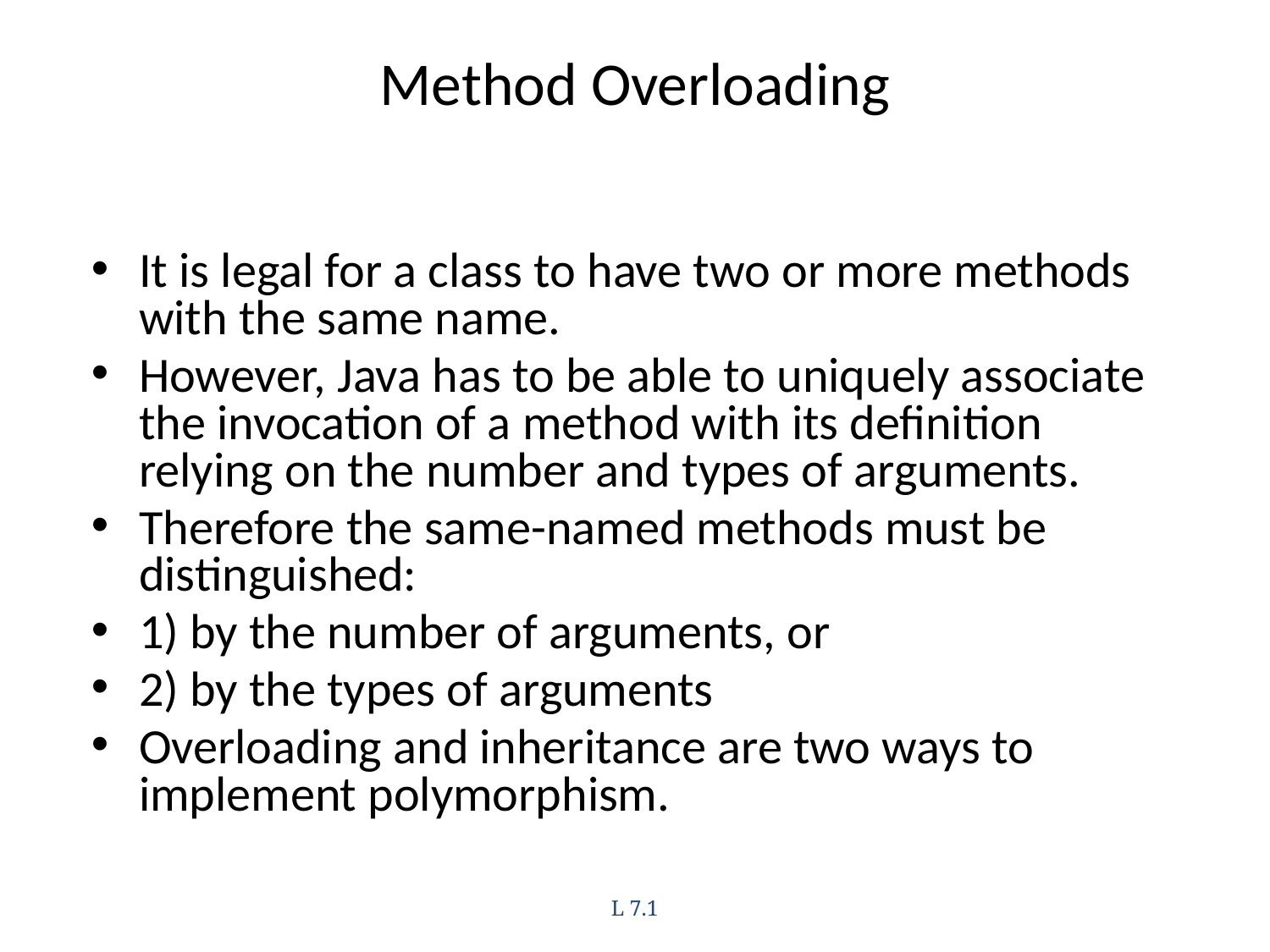

# Method Overloading
It is legal for a class to have two or more methods with the same name.
However, Java has to be able to uniquely associate the invocation of a method with its definition relying on the number and types of arguments.
Therefore the same-named methods must be distinguished:
1) by the number of arguments, or
2) by the types of arguments
Overloading and inheritance are two ways to implement polymorphism.
L 7.1